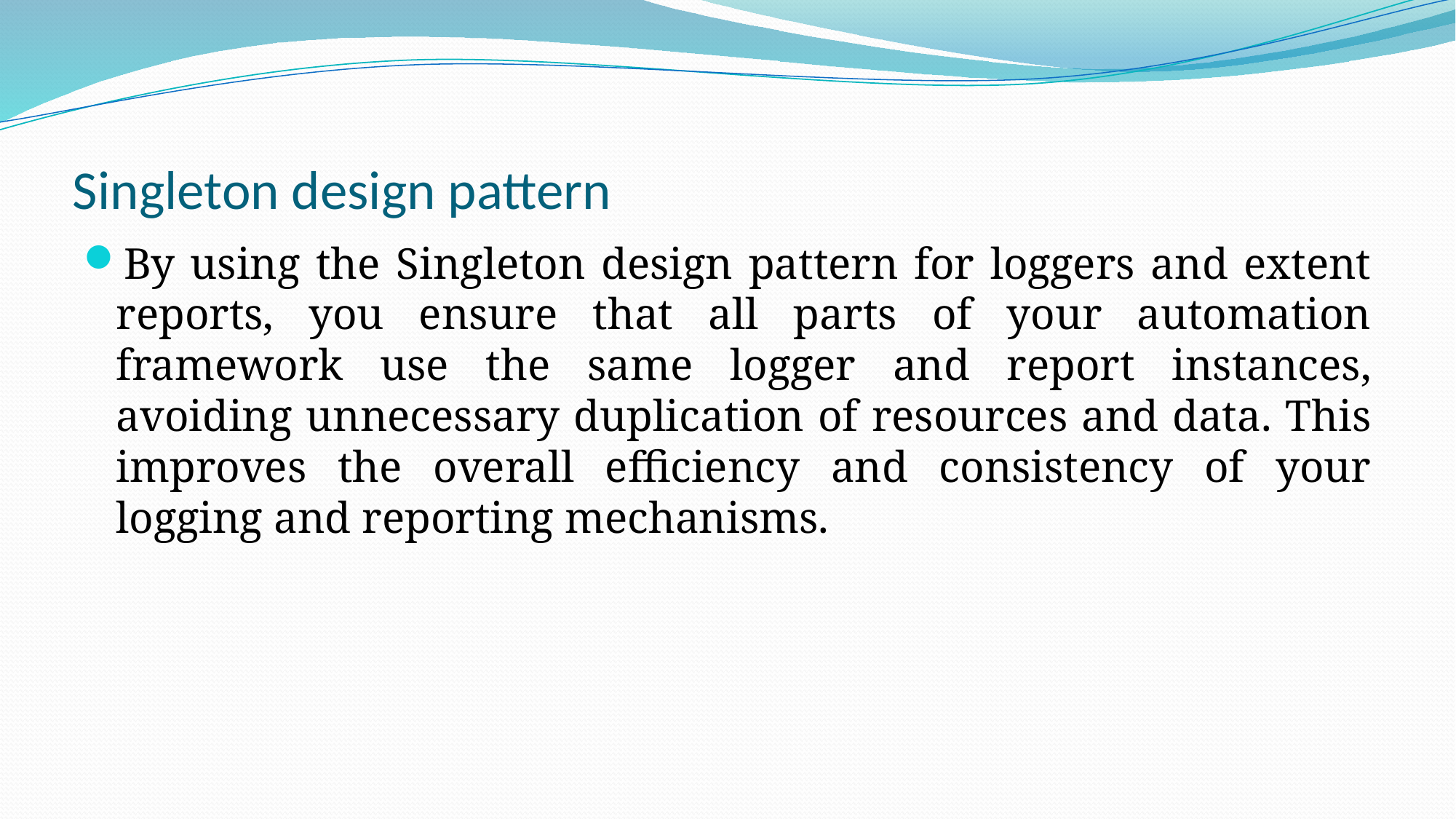

# Singleton design pattern
By using the Singleton design pattern for loggers and extent reports, you ensure that all parts of your automation framework use the same logger and report instances, avoiding unnecessary duplication of resources and data. This improves the overall efficiency and consistency of your logging and reporting mechanisms.